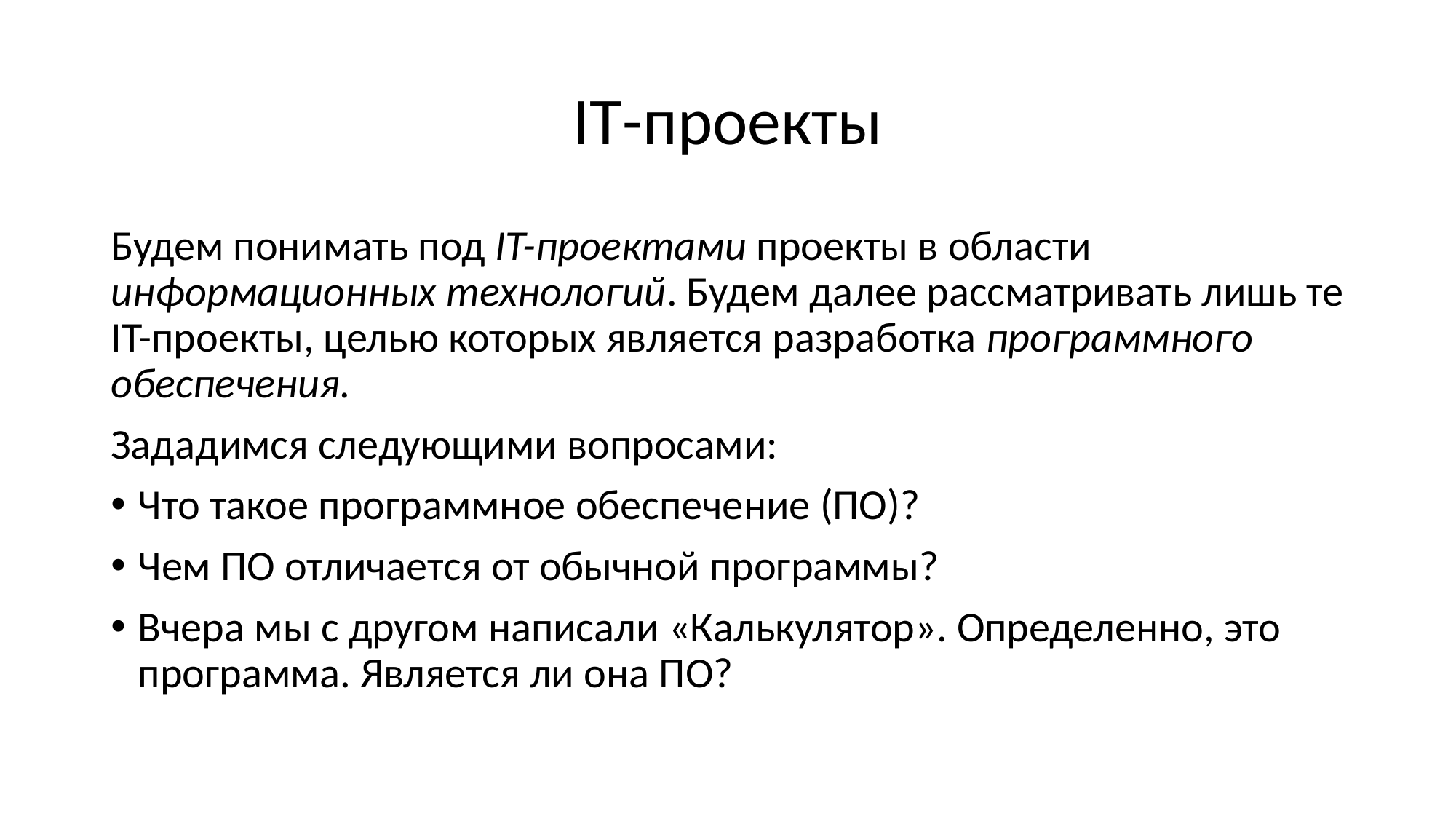

# IT-проекты
Будем понимать под IT-проектами проекты в области информационных технологий. Будем далее рассматривать лишь те IT-проекты, целью которых является разработка программного обеспечения.
Зададимся следующими вопросами:
Что такое программное обеспечение (ПО)?
Чем ПО отличается от обычной программы?
Вчера мы с другом написали «Калькулятор». Определенно, это программа. Является ли она ПО?